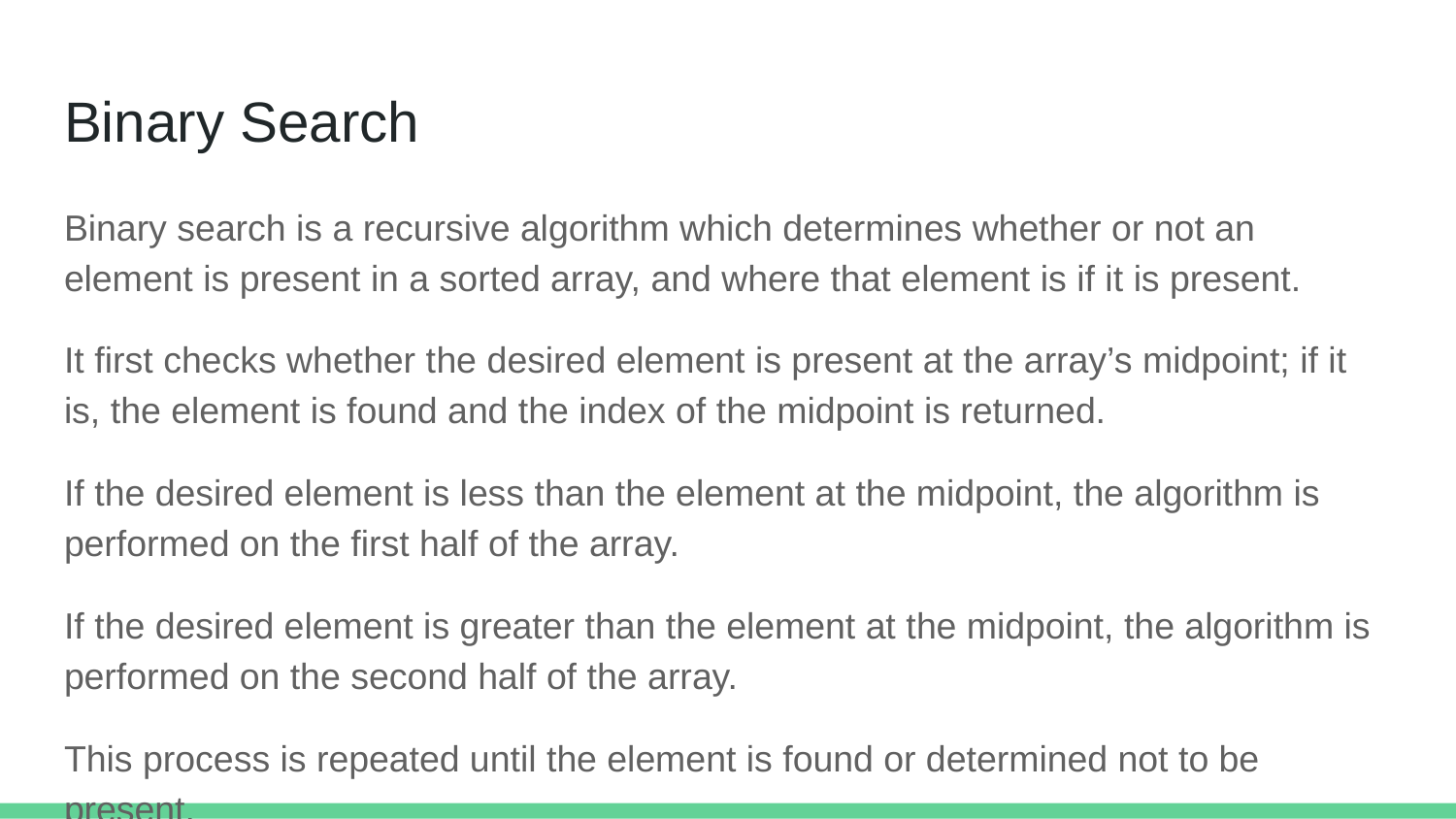

# Binary Search
Binary search is a recursive algorithm which determines whether or not an element is present in a sorted array, and where that element is if it is present.
It first checks whether the desired element is present at the array’s midpoint; if it is, the element is found and the index of the midpoint is returned.
If the desired element is less than the element at the midpoint, the algorithm is performed on the first half of the array.
If the desired element is greater than the element at the midpoint, the algorithm is performed on the second half of the array.
This process is repeated until the element is found or determined not to be present.